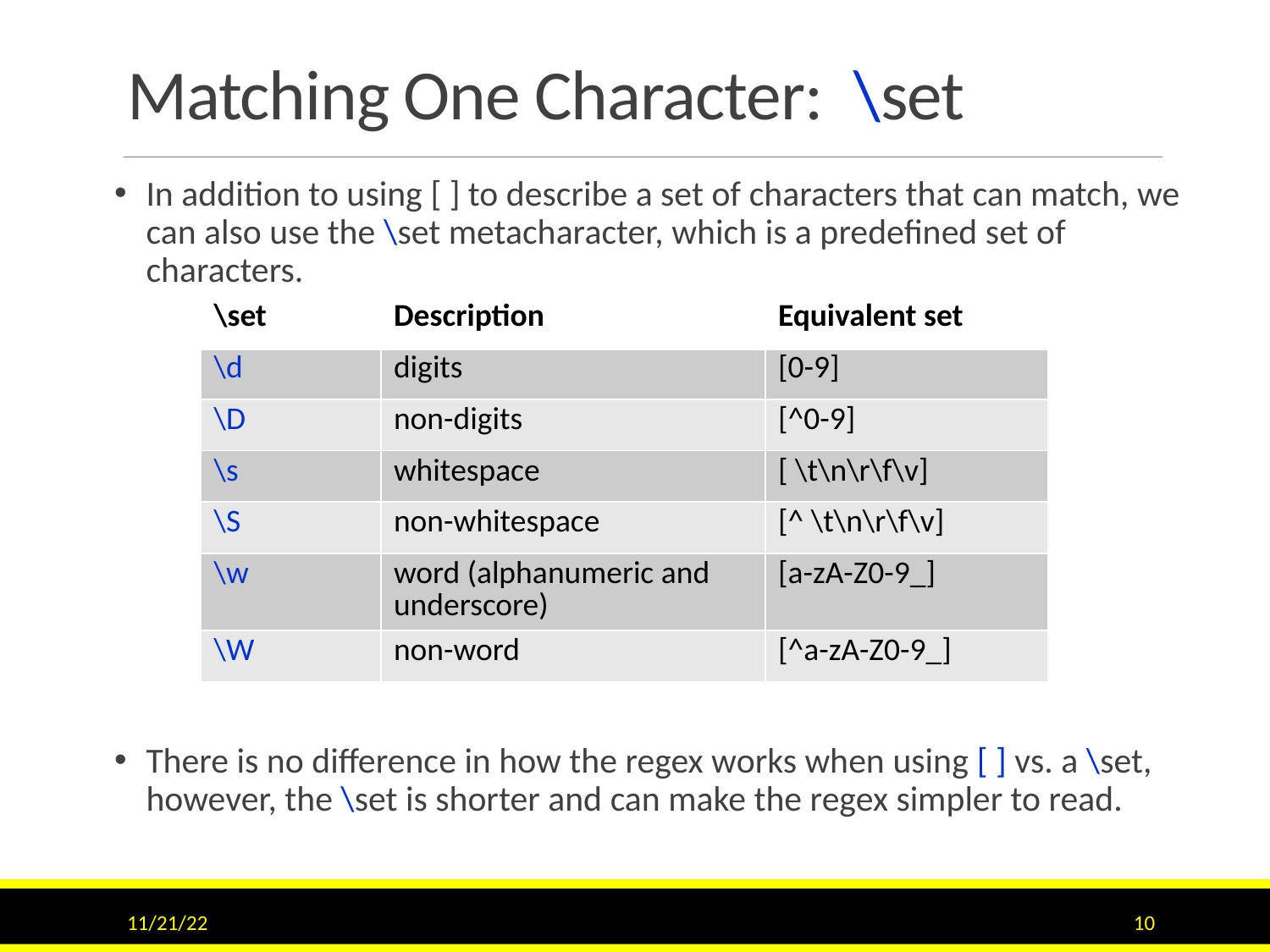

# Matching One Character:  \set
In addition to using [ ] to describe a set of characters that can match, we can also use the \set metacharacter, which is a predefined set of characters.

There is no difference in how the regex works when using [ ] vs. a \set, however, the \set is shorter and can make the regex simpler to read.
| \set | Description | Equivalent set |
| --- | --- | --- |
| \d | digits | [0-9] |
| \D | non-digits | [^0-9] |
| \s | whitespace | [ \t\n\r\f\v] |
| \S | non-whitespace | [^ \t\n\r\f\v] |
| \w | word (alphanumeric and underscore) | [a-zA-Z0-9\_] |
| \W | non-word | [^a-zA-Z0-9\_] |
11/21/22
10